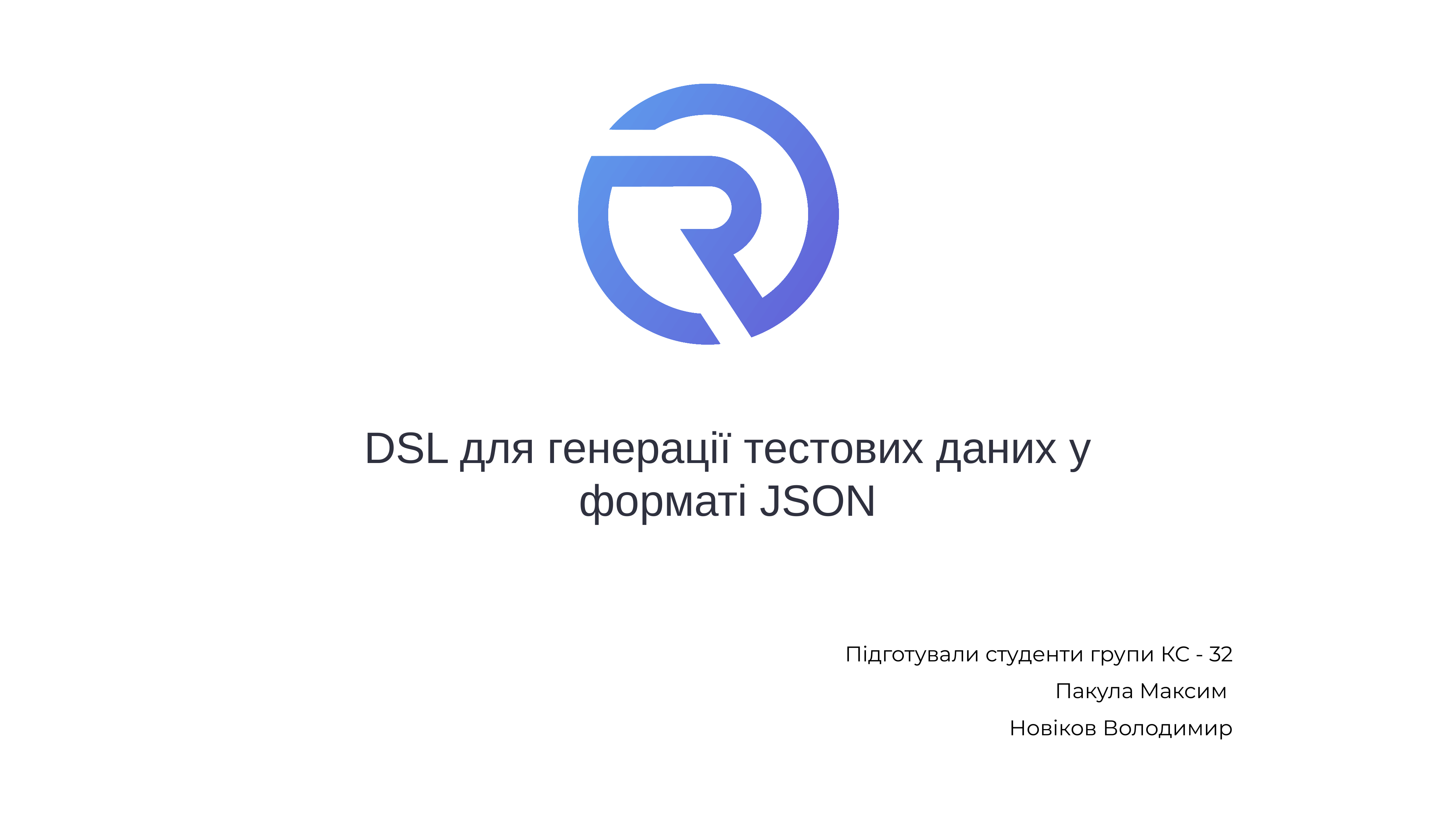

DSL для генерації тестових даних у форматі JSON
Підготували студенти групи КС - 32
Пакула Максим
Новіков Володимир